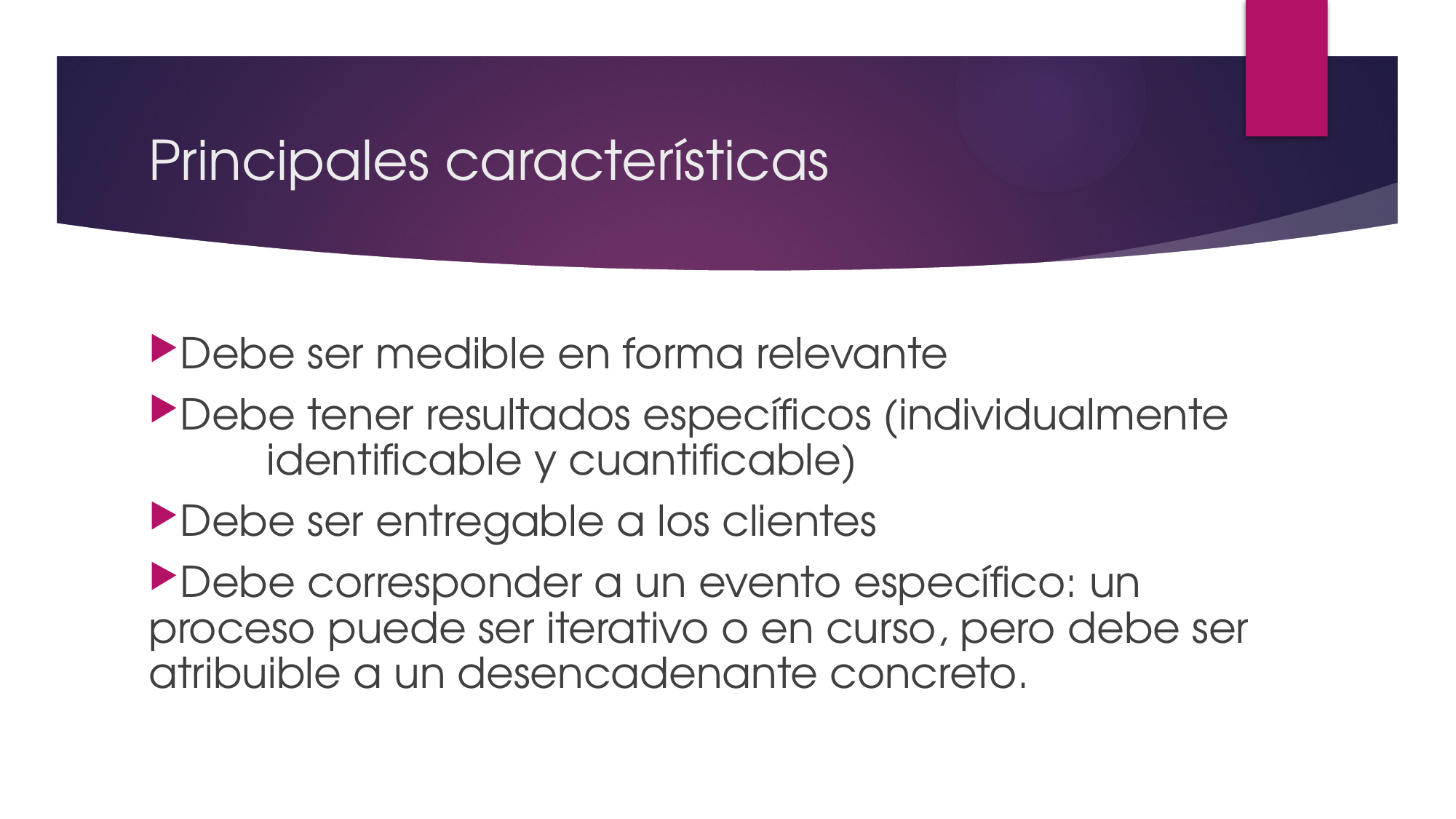

# Principales características
Debe ser medible en forma relevante
Debe tener resultados específicos (individualmente                  identificable y cuantificable)
Debe ser entregable a los clientes
Debe corresponder a un evento específico: un proceso puede ser iterativo o en curso, pero debe ser atribuible a un desencadenante concreto.